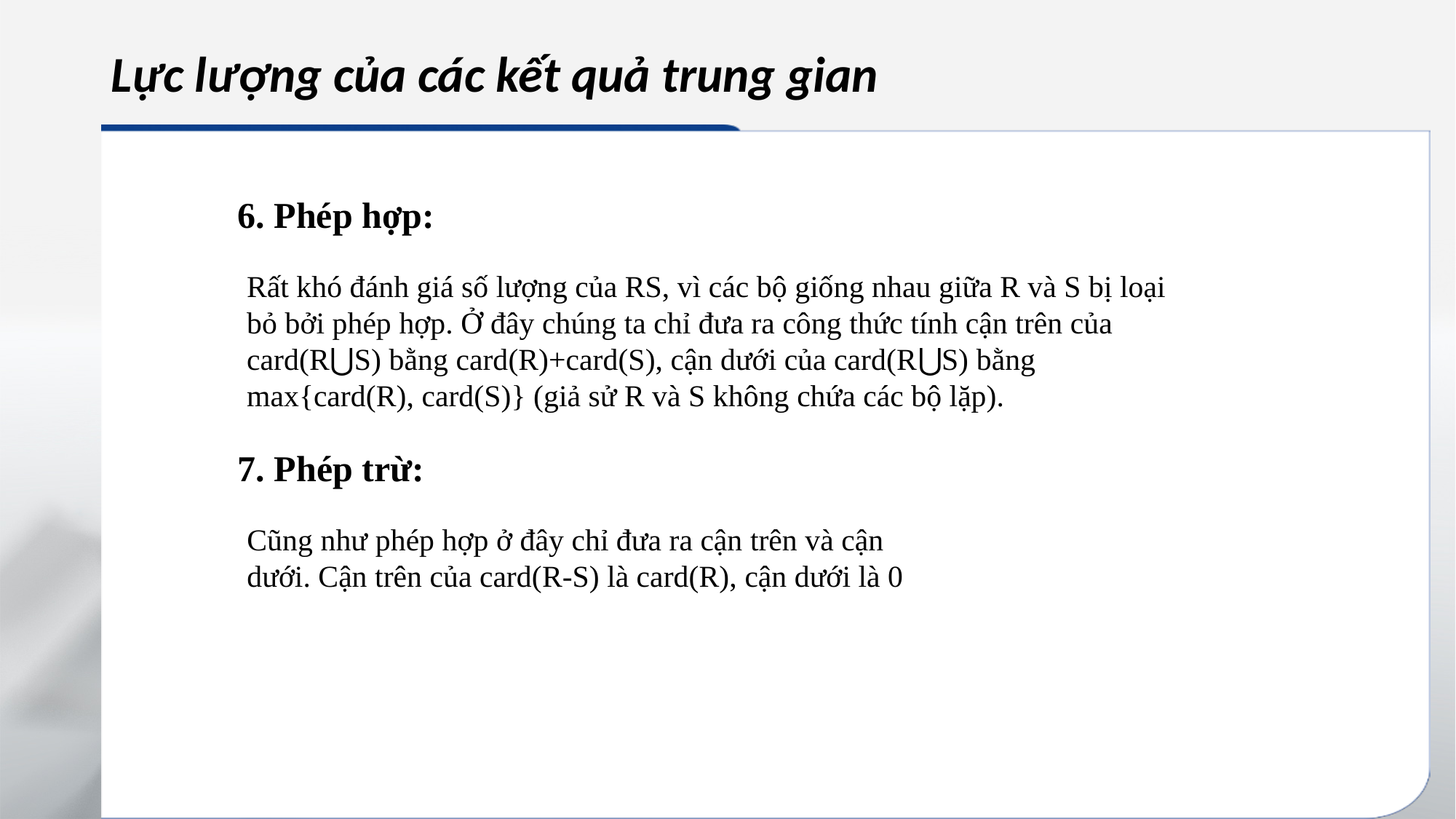

# Lực lượng của các kết quả trung gian
6. Phép hợp:
Rất khó đánh giá số lượng của RS, vì các bộ giống nhau giữa R và S bị loại bỏ bởi phép hợp. Ở đây chúng ta chỉ đưa ra công thức tính cận trên của card(R⋃S) bằng card(R)+card(S), cận dưới của card(R⋃S) bằng max{card(R), card(S)} (giả sử R và S không chứa các bộ lặp).
7. Phép trừ:
Cũng như phép hợp ở đây chỉ đưa ra cận trên và cận dưới. Cận trên của card(R-S) là card(R), cận dưới là 0